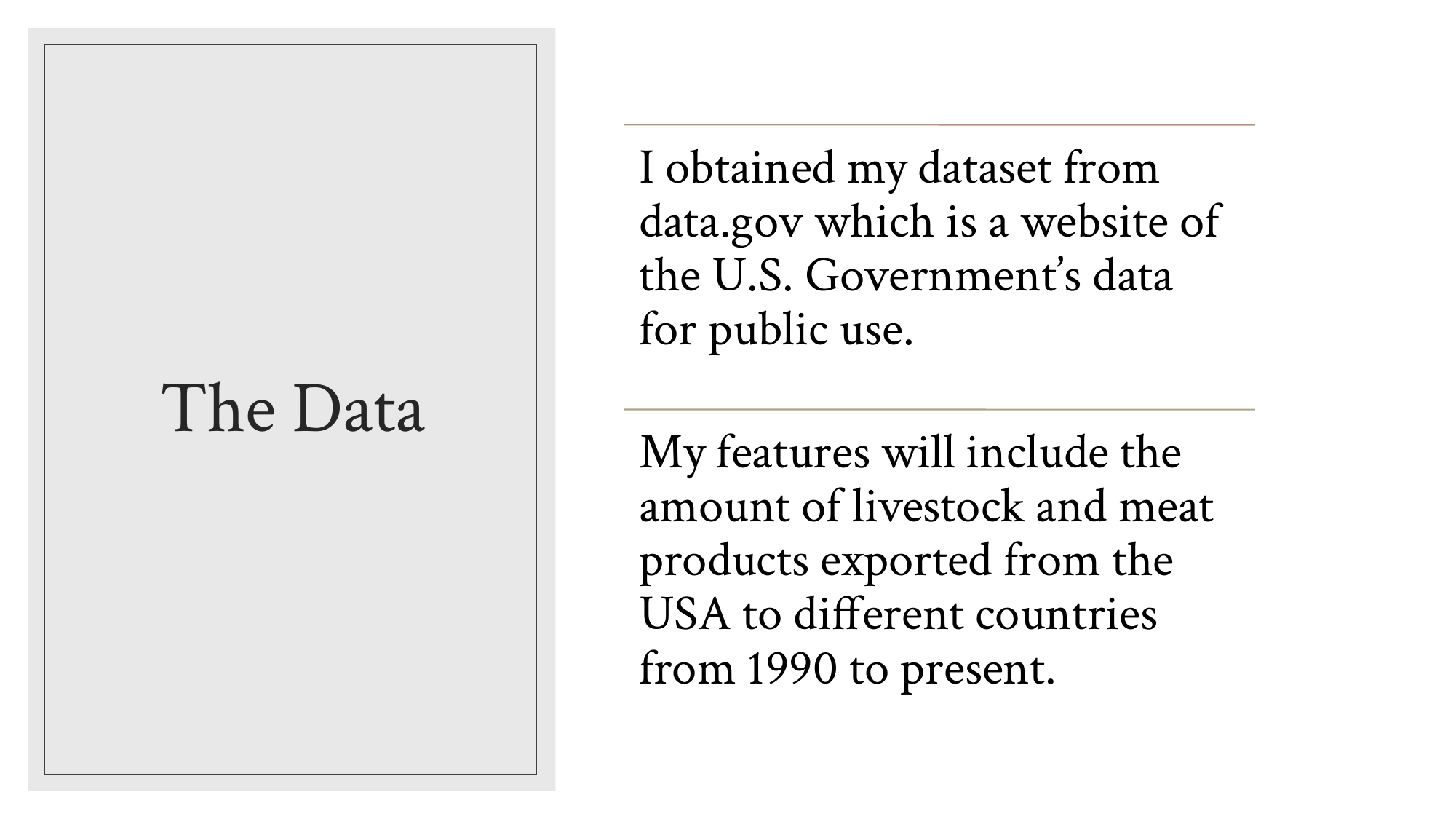

# The Data
I obtained my dataset from data.gov which is a website of the U.S. Government’s data for public use.
My features will include the amount of livestock and meat products exported from the USA to different countries from 1990 to present.